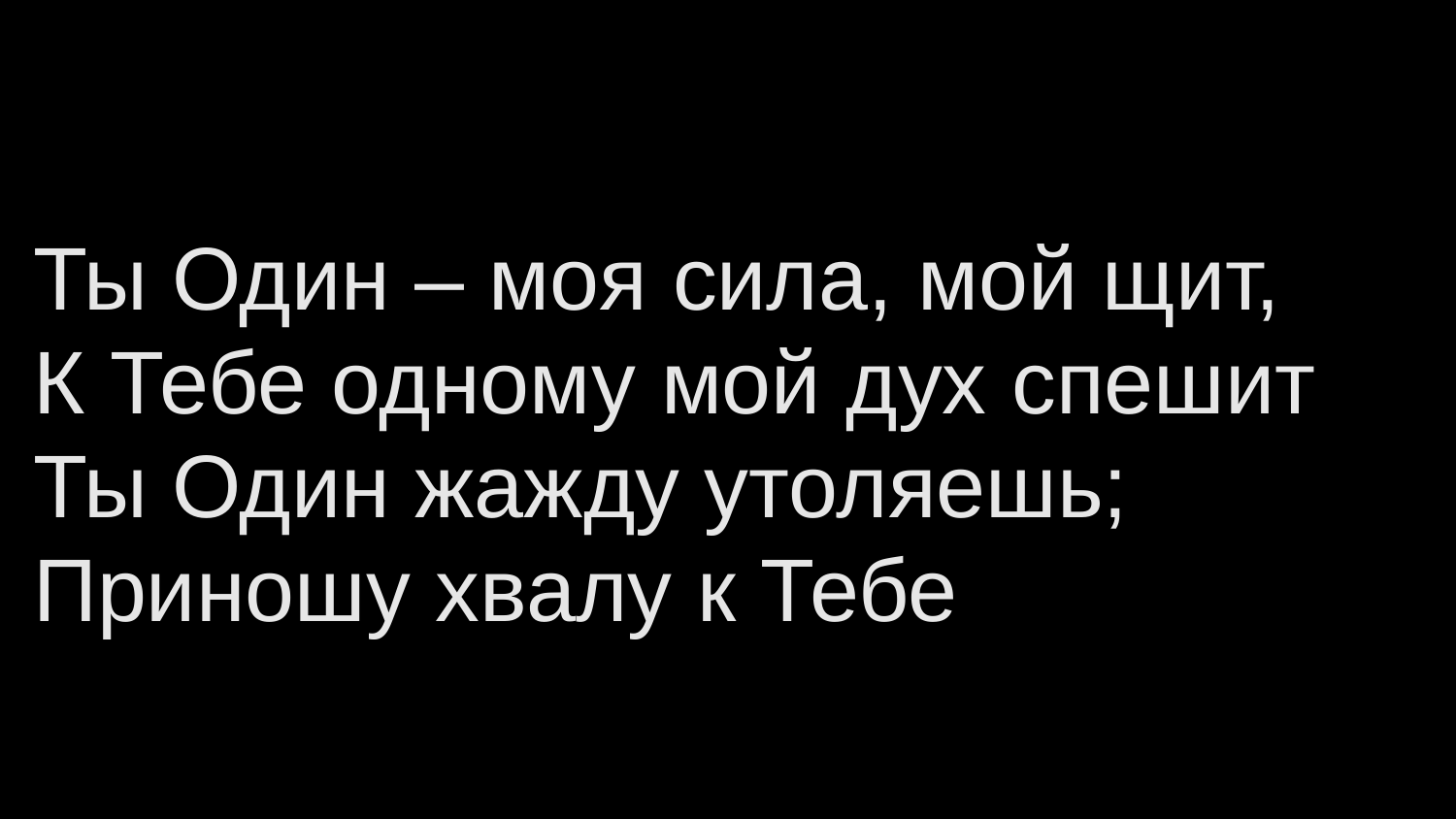

Ты Один – моя сила, мой щит,
К Тебе одному мой дух спешит
Ты Один жажду утоляешь;
Приношу хвалу к Тебе